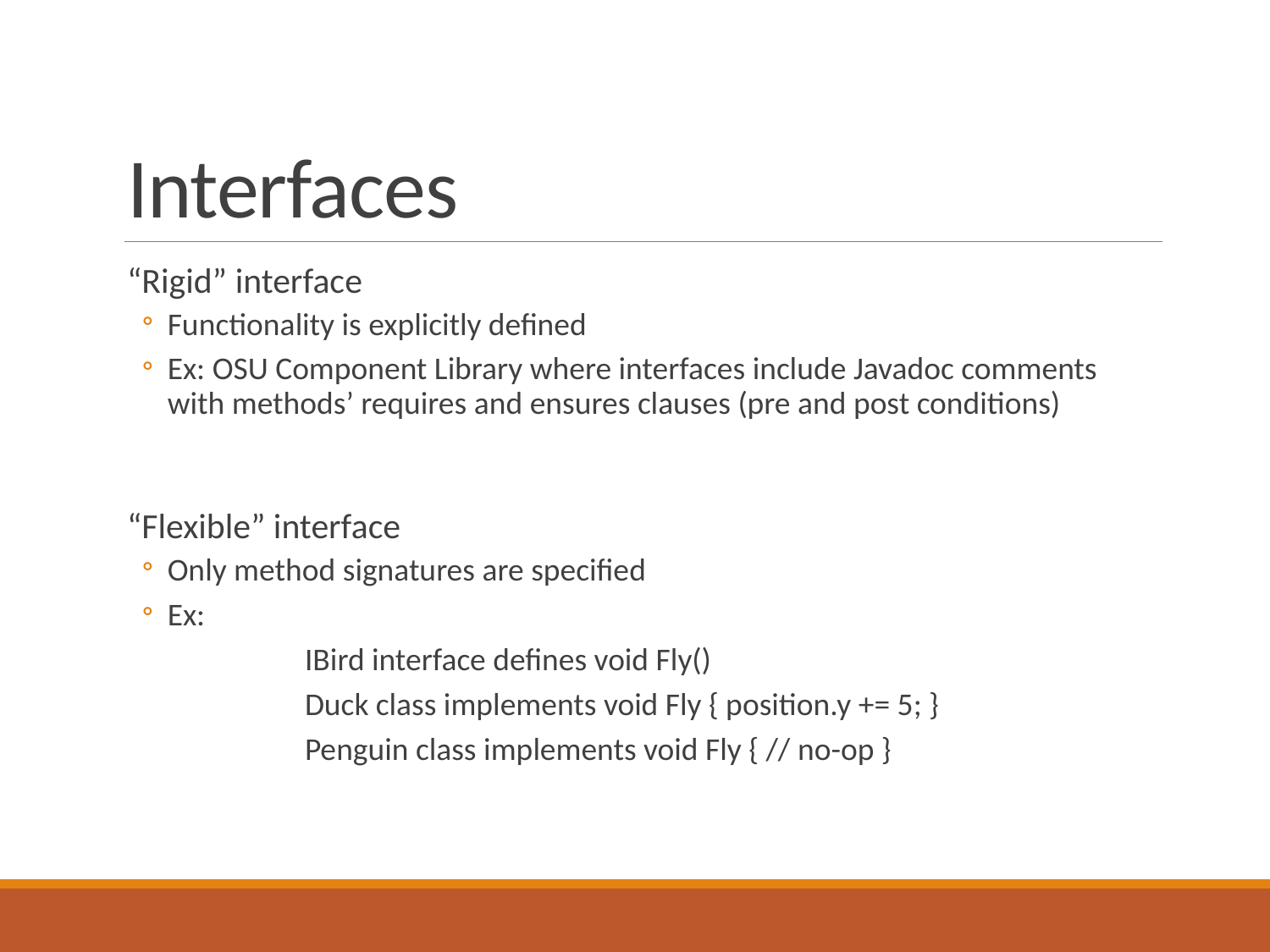

# Interfaces
“Rigid” interface
Functionality is explicitly defined
Ex: OSU Component Library where interfaces include Javadoc comments  with methods’ requires and ensures clauses (pre and post conditions)

“Flexible” interface
Only method signatures are specified
Ex:
	IBird interface defines void Fly()
	Duck class implements void Fly { position.y += 5; }
	Penguin class implements void Fly { // no-op }